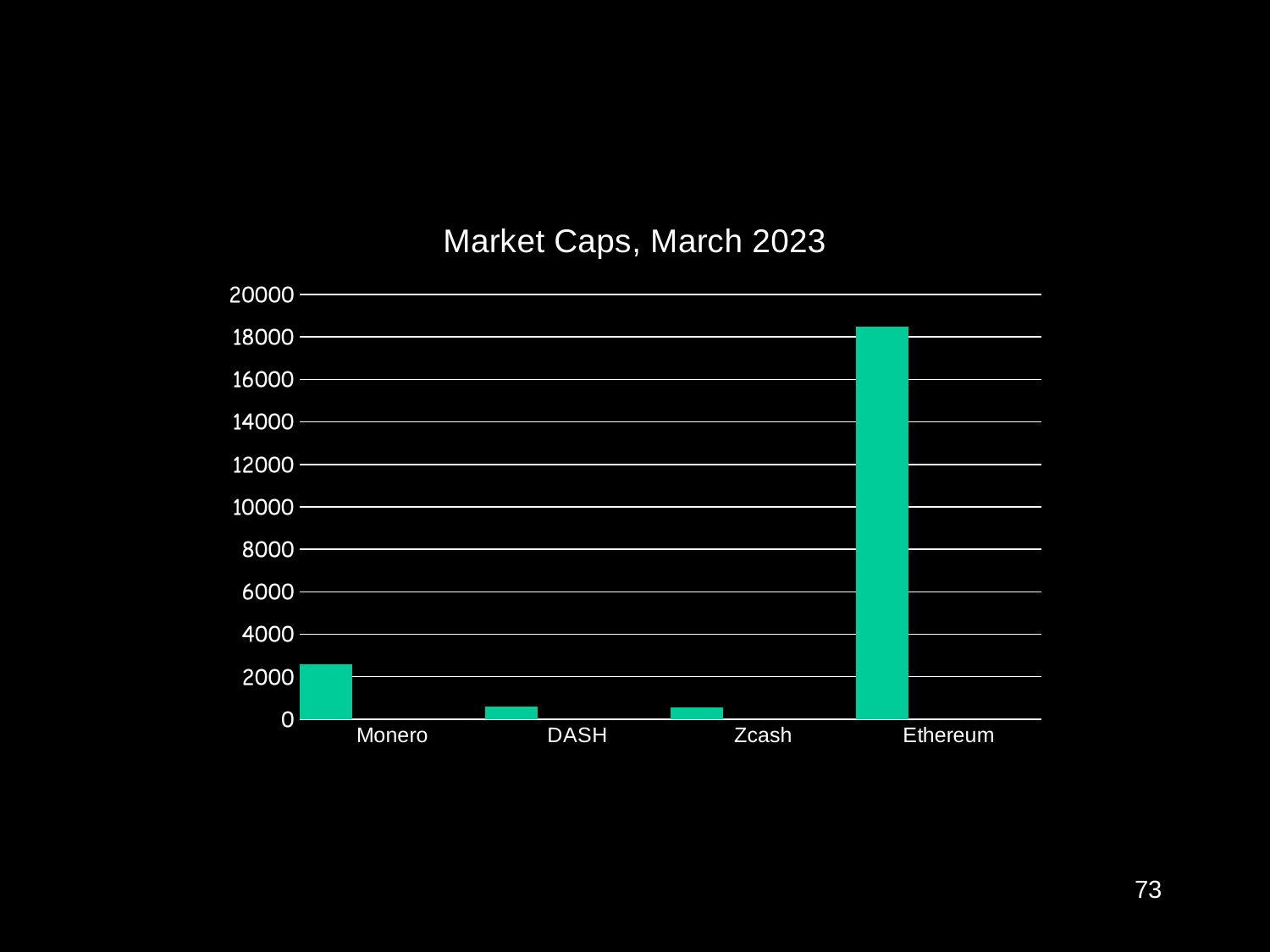

### Chart: Market Caps, March 2023

| Category | Series 1 | Column1 | Column2 |
|---|---|---|---|
| Monero | 2580.0 | None | None |
| DASH | 600.0 | None | None |
| Zcash | 550.0 | None | None |
| Ethereum | 18500.0 | None | None |
73